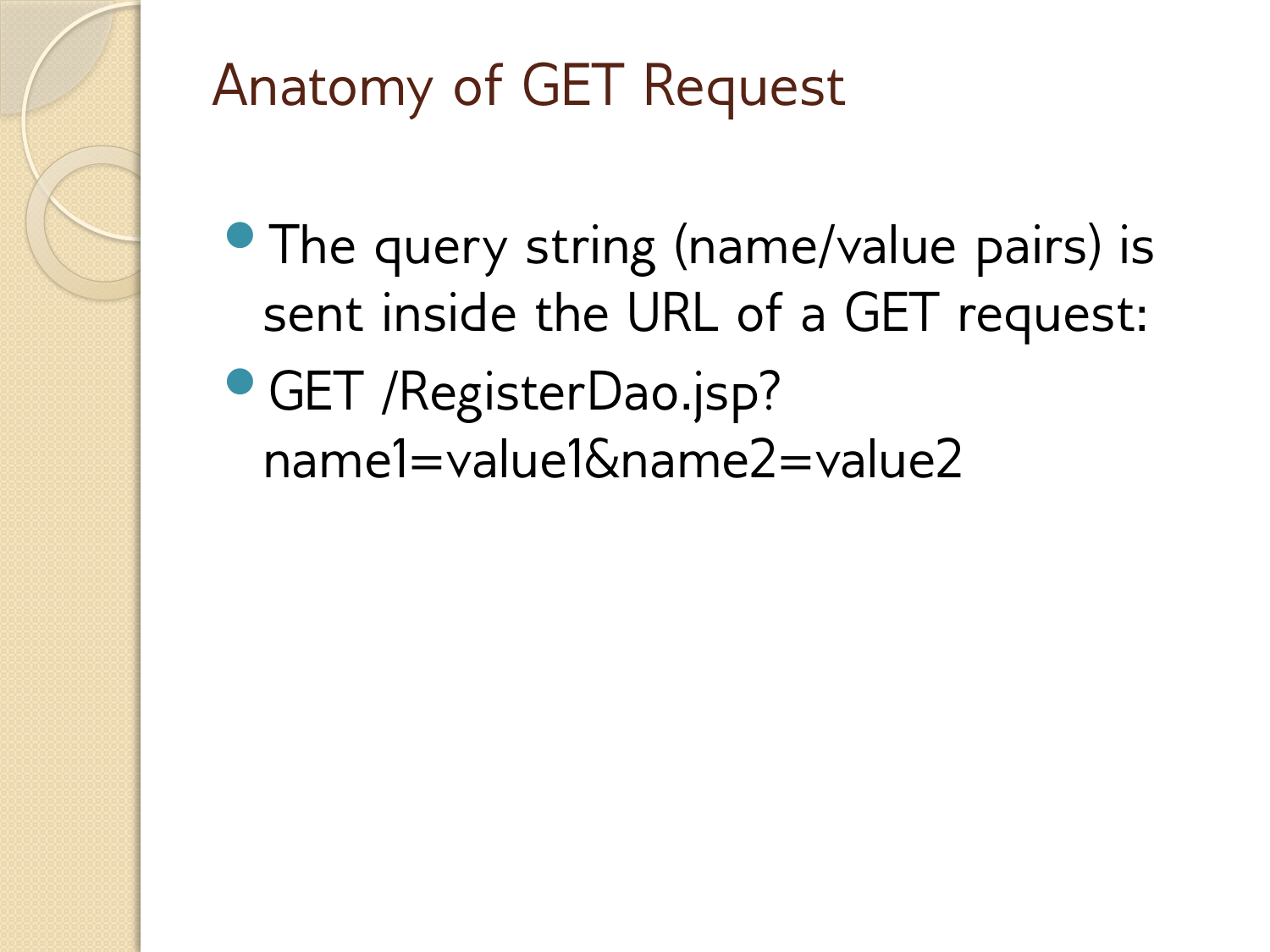

# Anatomy of GET Request
The query string (name/value pairs) is sent inside the URL of a GET request:
GET /RegisterDao.jsp?name1=value1&name2=value2